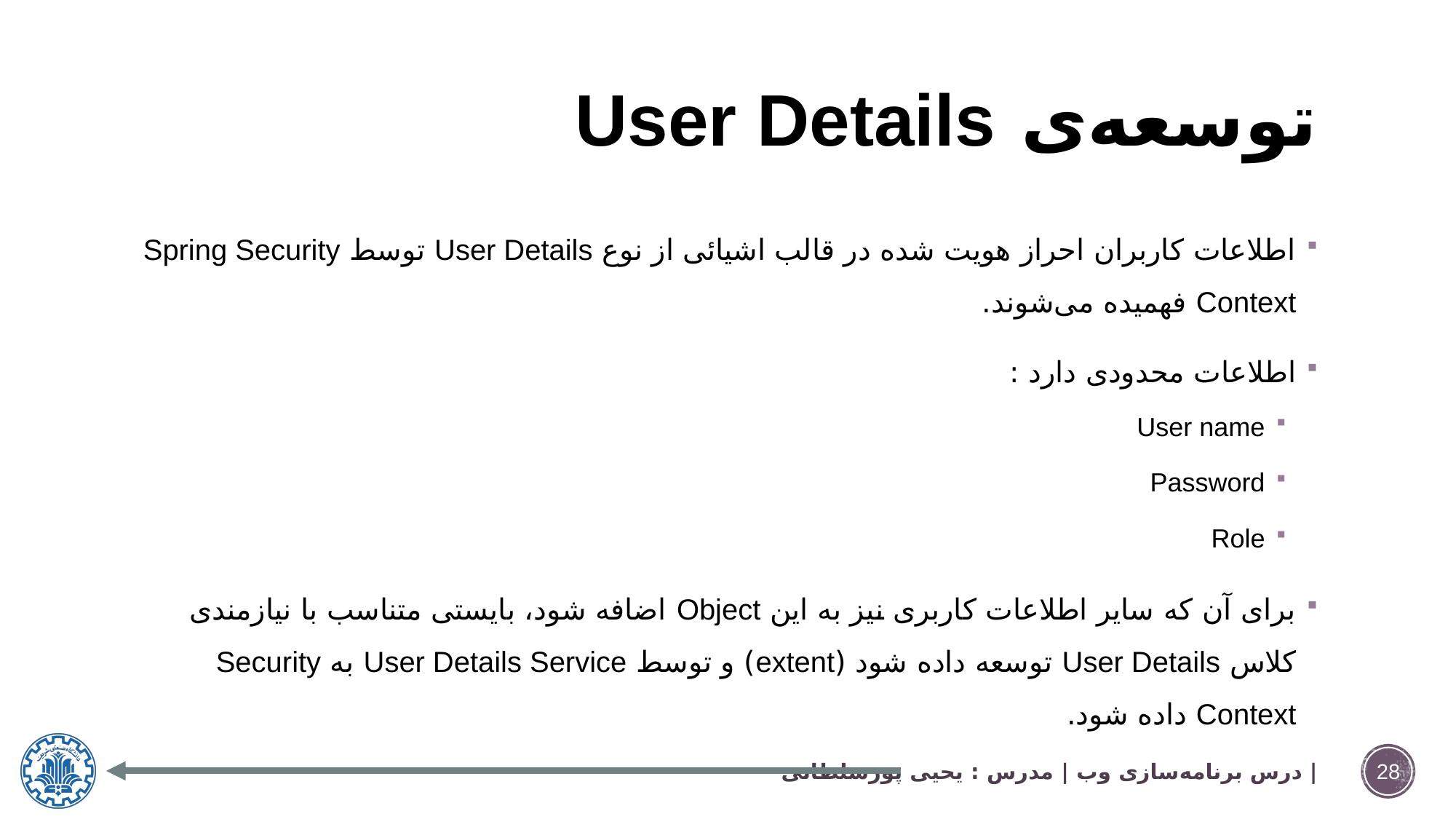

# توسعه‌ی User Details
اطلاعات کاربران احراز هویت شده در قالب اشیائی از نوع User Details توسط Spring Security Context فهمیده می‌شوند.
اطلاعات محدودی دارد :
User name
Password
Role
برای آن که سایر اطلاعات کاربری نیز به این Object اضافه شود، بایستی متناسب با نیازمندی کلاس User Details توسعه داده شود (extent) و توسط User Details Service به Security Context داده شود.
درس برنامه‌سازی وب | مدرس : یحیی پورسلطانی |
28